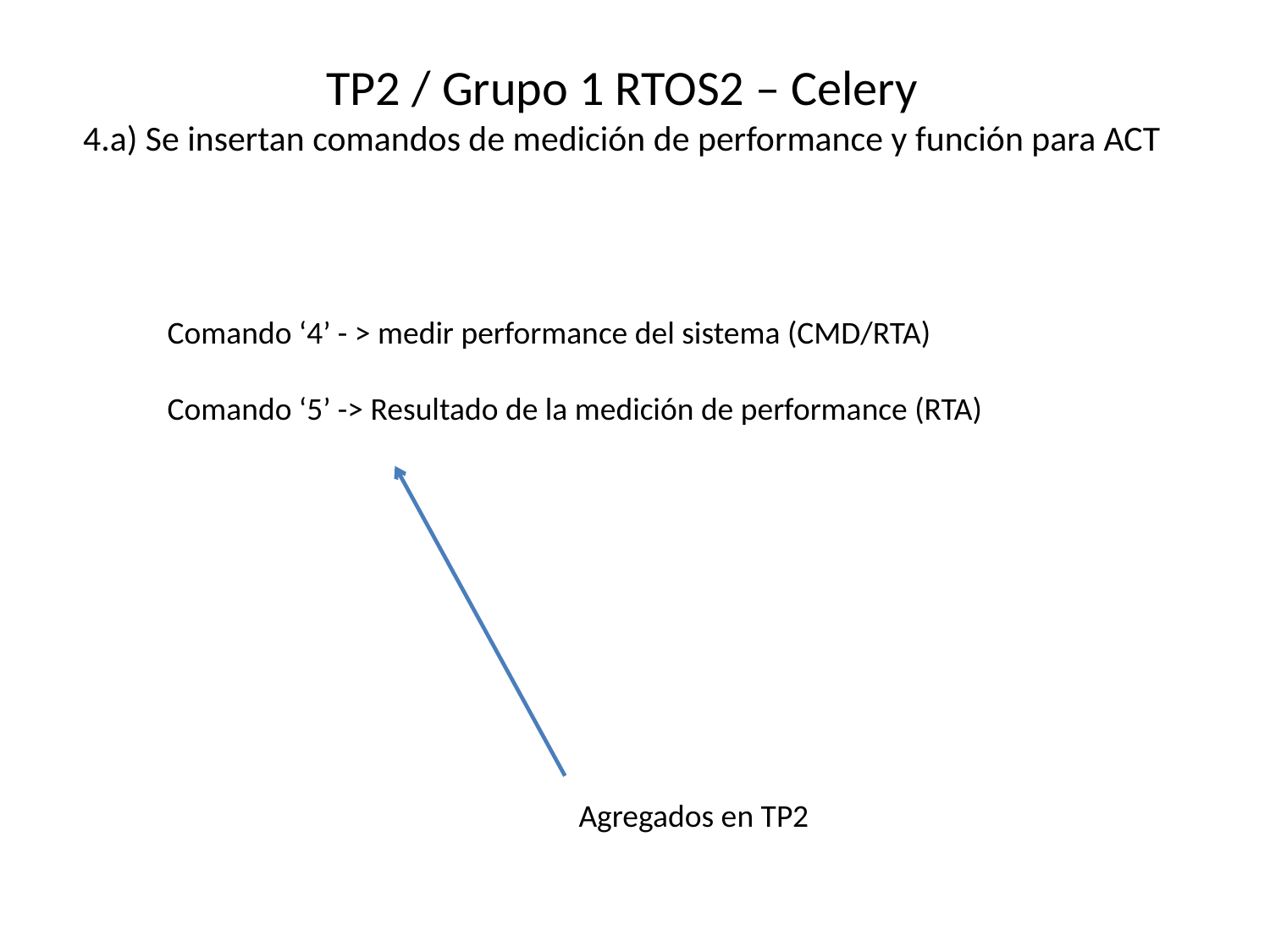

# TP2 / Grupo 1 RTOS2 – Celery 4.a) Se insertan comandos de medición de performance y función para ACT
Comando ‘4’ - > medir performance del sistema (CMD/RTA)

Comando ‘5’ -> Resultado de la medición de performance (RTA)
Agregados en TP2